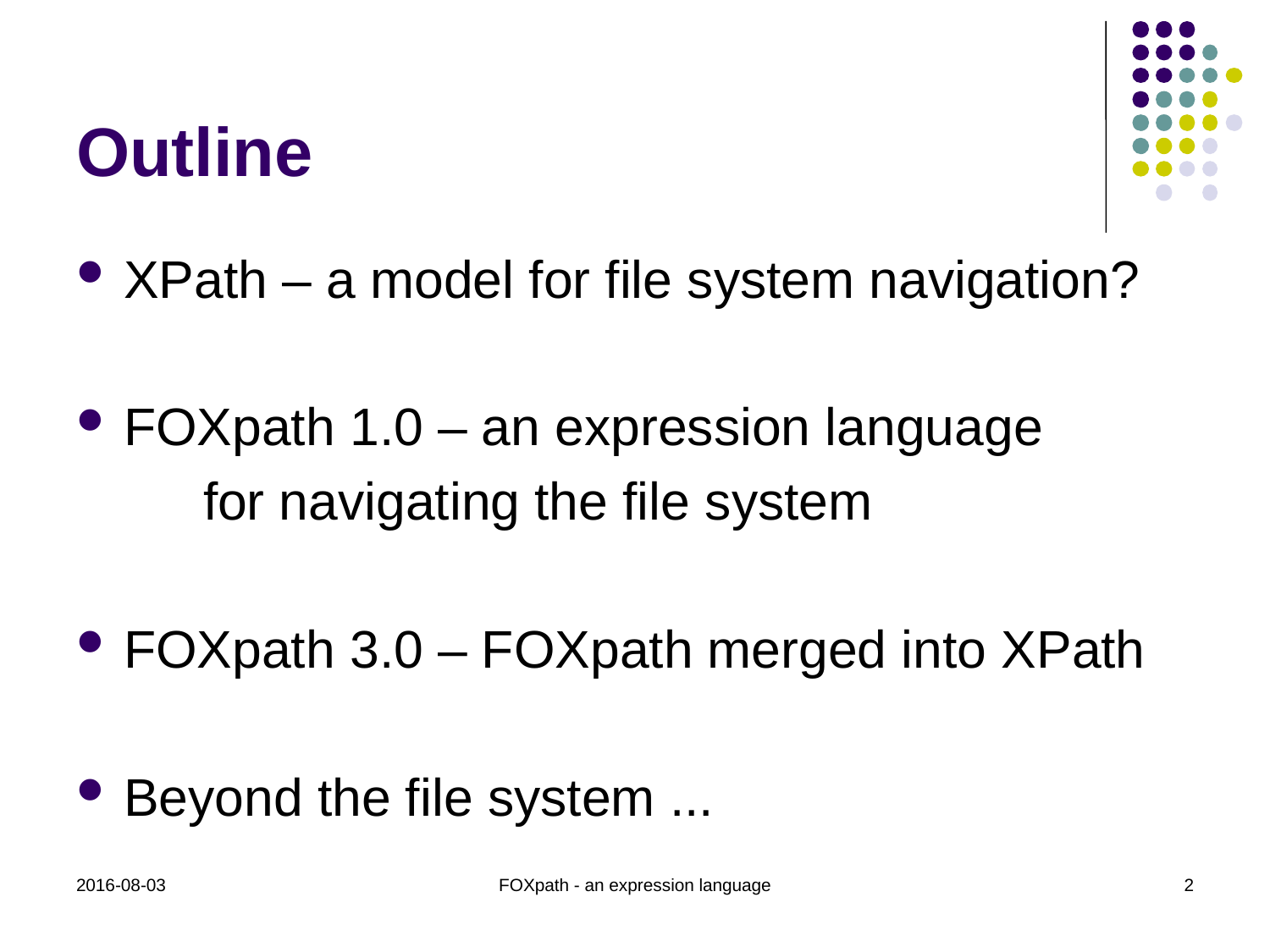

# Outline
XPath – a model for file system navigation?

FOXpath 1.0 – an expression language
	for navigating the file system

FOXpath 3.0 – FOXpath merged into XPath

Beyond the file system ...
2016-08-03
FOXpath - an expression language
2